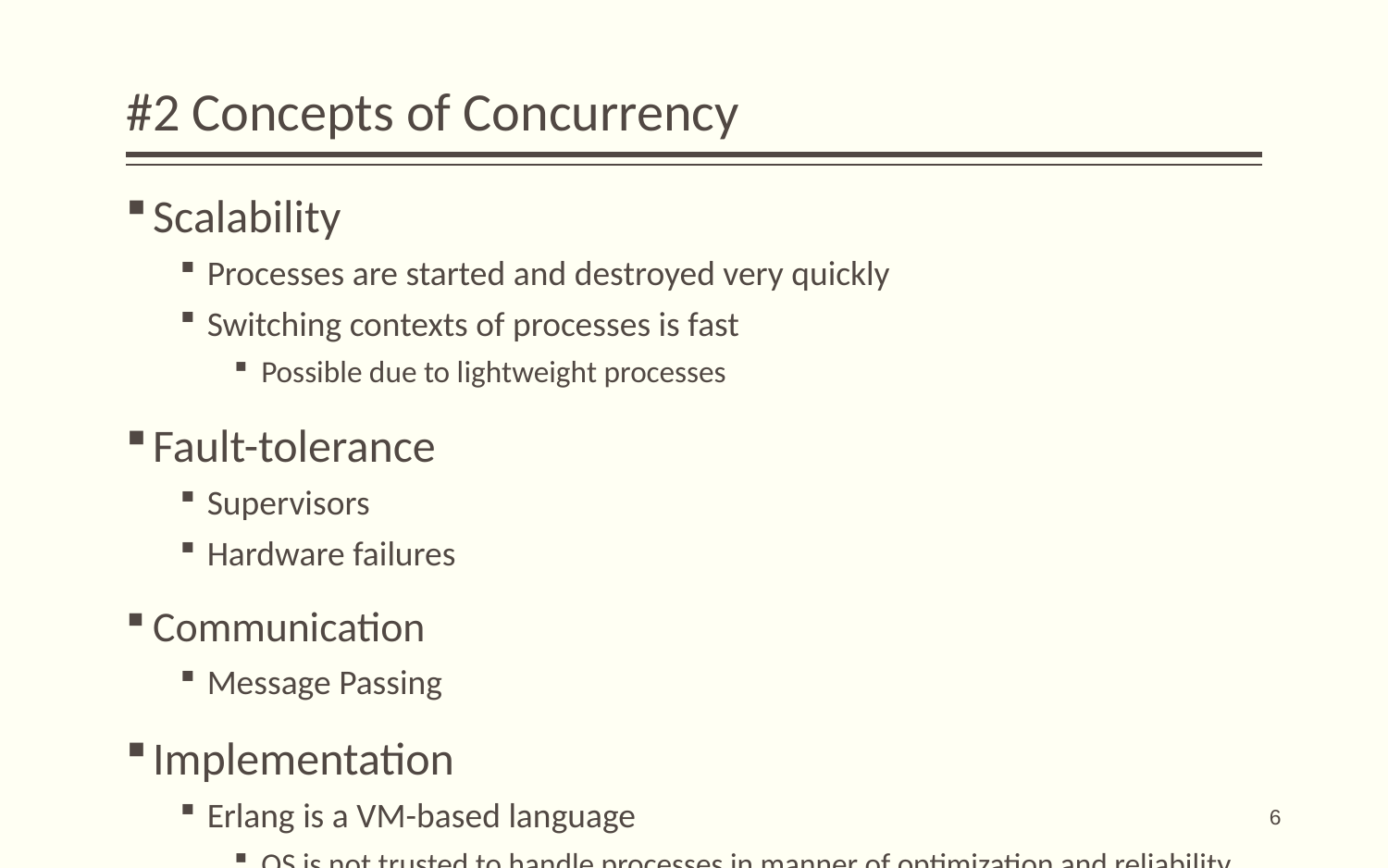

# #2 Concepts of Concurrency
Scalability
Processes are started and destroyed very quickly
Switching contexts of processes is fast
Possible due to lightweight processes
Fault-tolerance
Supervisors
Hardware failures
Communication
Message Passing
Implementation
Erlang is a VM-based language
OS is not trusted to handle processes in manner of optimization and reliability